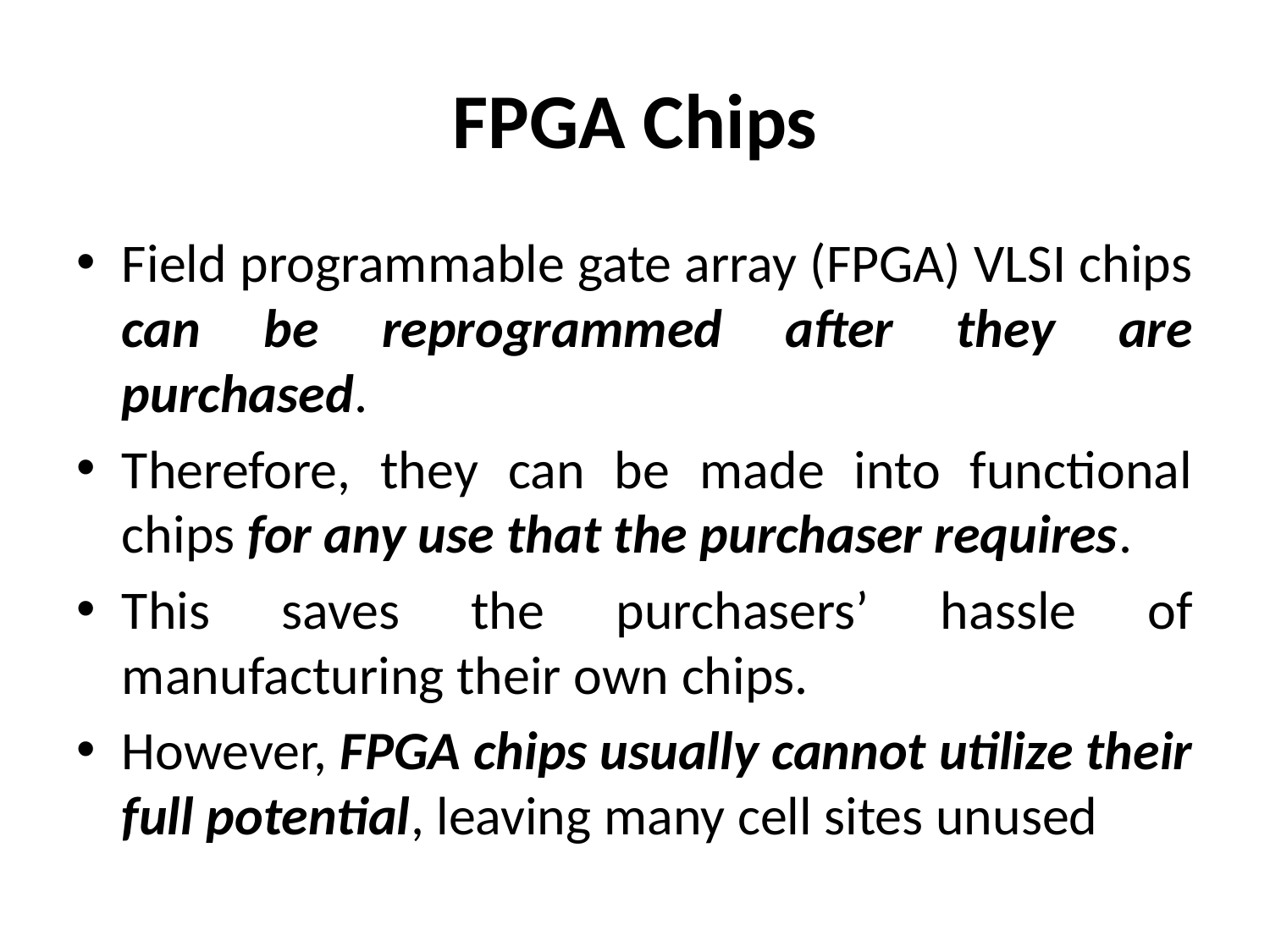

# FPGA Chips
Field programmable gate array (FPGA) VLSI chips can be reprogrammed after they are purchased.
Therefore, they can be made into functional chips for any use that the purchaser requires.
This saves the purchasers’ hassle of manufacturing their own chips.
However, FPGA chips usually cannot utilize their full potential, leaving many cell sites unused